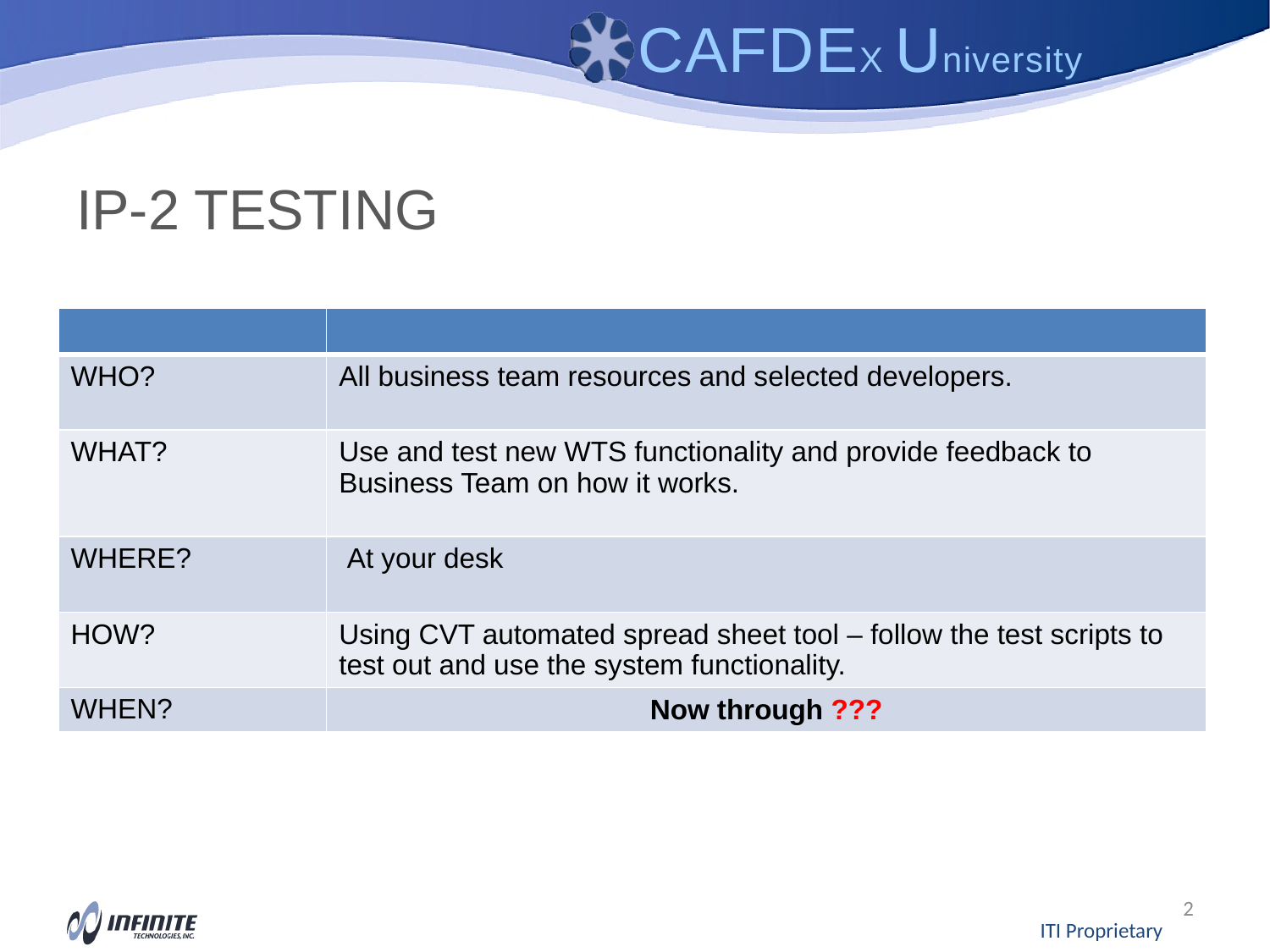

# IP-2 TESTING
|  |  |
| --- | --- |
| WHO? | All business team resources and selected developers. |
| WHAT? | Use and test new WTS functionality and provide feedback to Business Team on how it works. |
| WHERE? | At your desk |
| HOW? | Using CVT automated spread sheet tool – follow the test scripts to test out and use the system functionality. |
| WHEN? | Now through ??? |
2